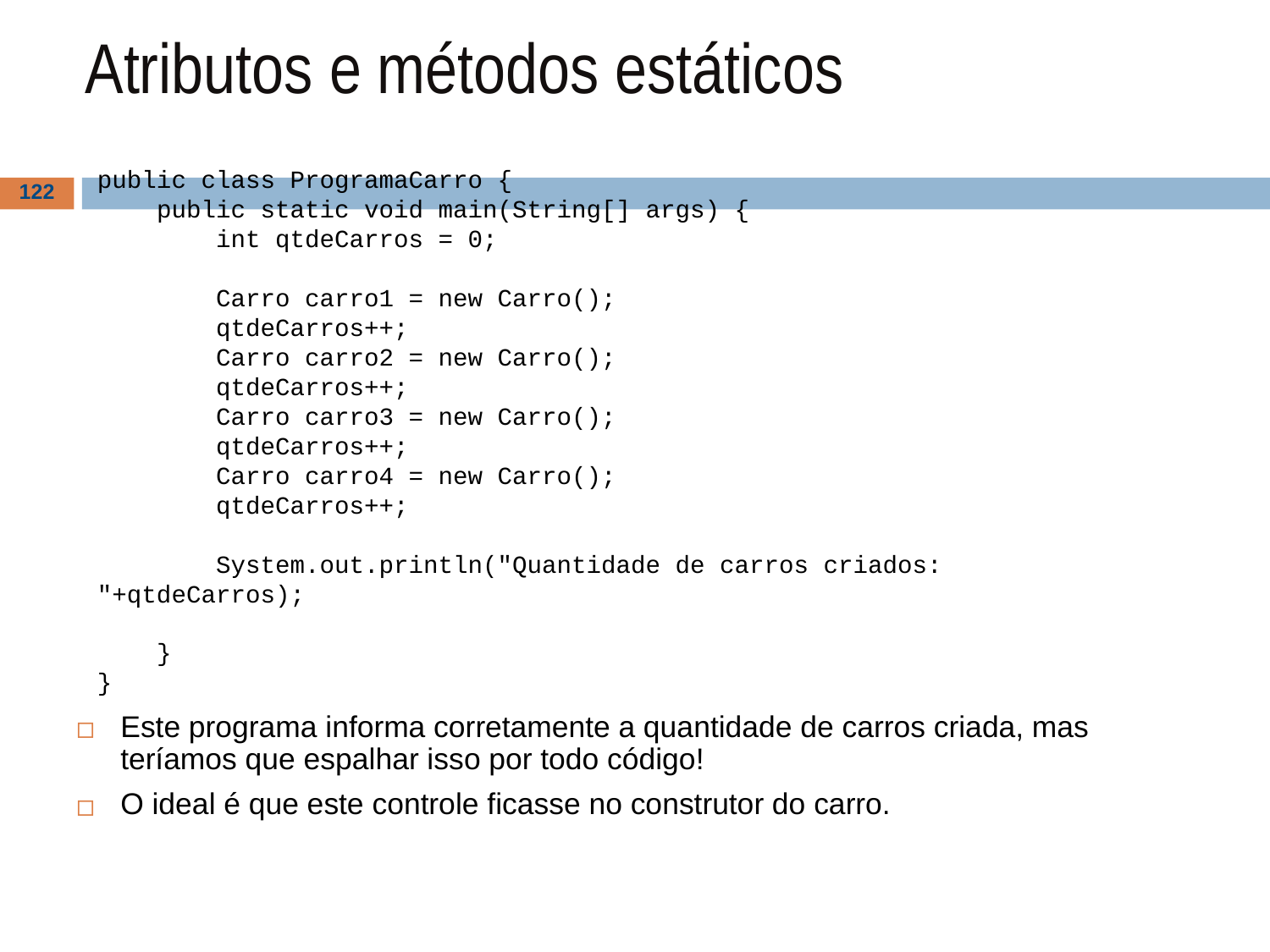

# Atributos e métodos estáticos
public class ProgramaCarro {
    public static void main(String[] args) {
        int qtdeCarros = 0;

        Carro carro1 = new Carro();
        qtdeCarros++;
        Carro carro2 = new Carro();
        qtdeCarros++;
        Carro carro3 = new Carro();
        qtdeCarros++;
        Carro carro4 = new Carro();
        qtdeCarros++;

        System.out.println("Quantidade de carros criados: "+qtdeCarros);

    }
}
122
Este programa informa corretamente a quantidade de carros criada, mas teríamos que espalhar isso por todo código!
O ideal é que este controle ficasse no construtor do carro.